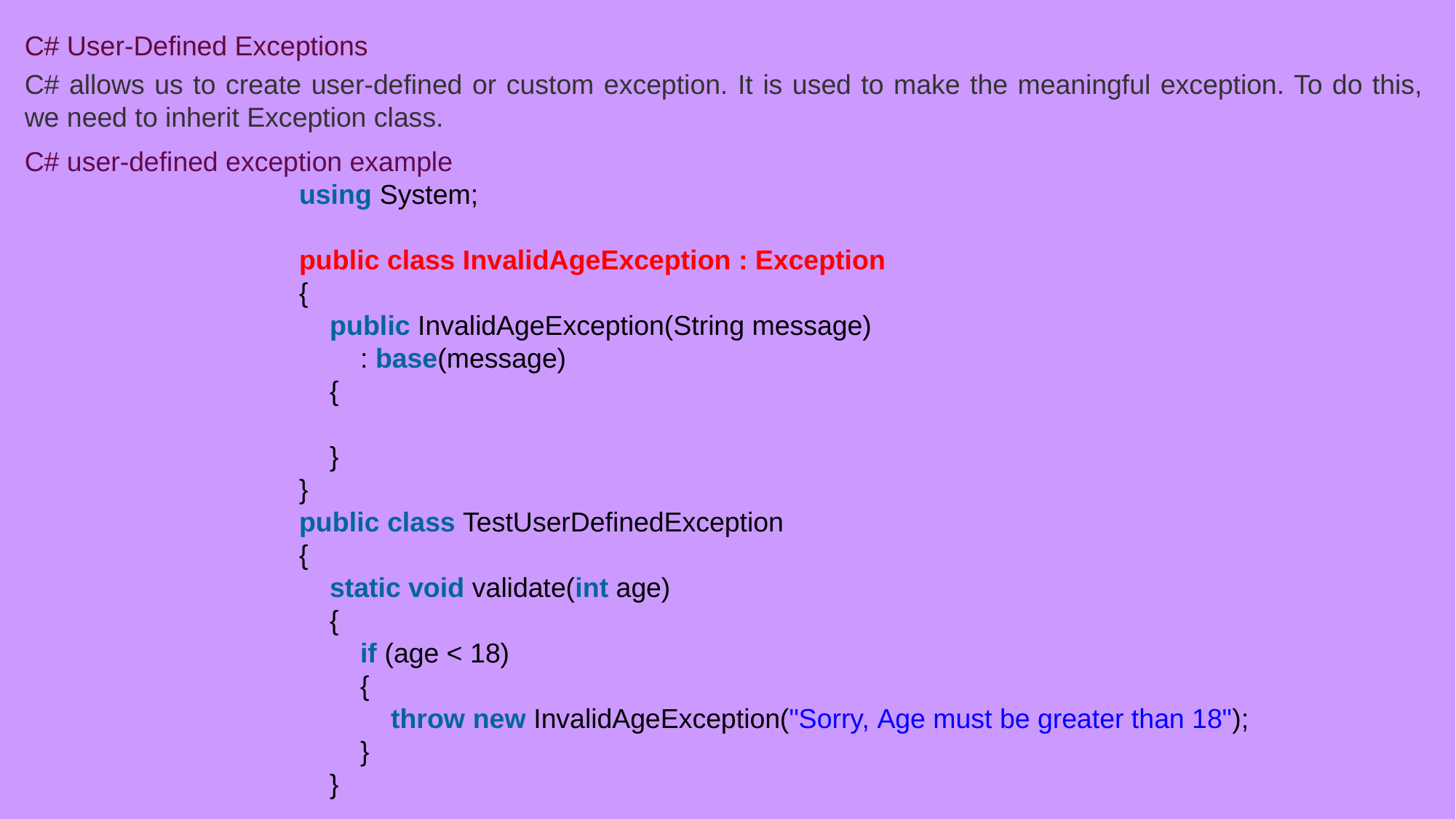

C# User-Defined Exceptions

C# allows us to create user-defined or custom exception. It is used to make the meaningful exception. To do this, we need to inherit Exception class.

C# user-defined exception example

using System;

public class InvalidAgeException : Exception
{
    public InvalidAgeException(String message)
        : base(message)
    {

    }
}
public class TestUserDefinedException
{
    static void validate(int age)
    {
        if (age < 18)
        {
            throw new InvalidAgeException("Sorry, Age must be greater than 18");
        }
    }